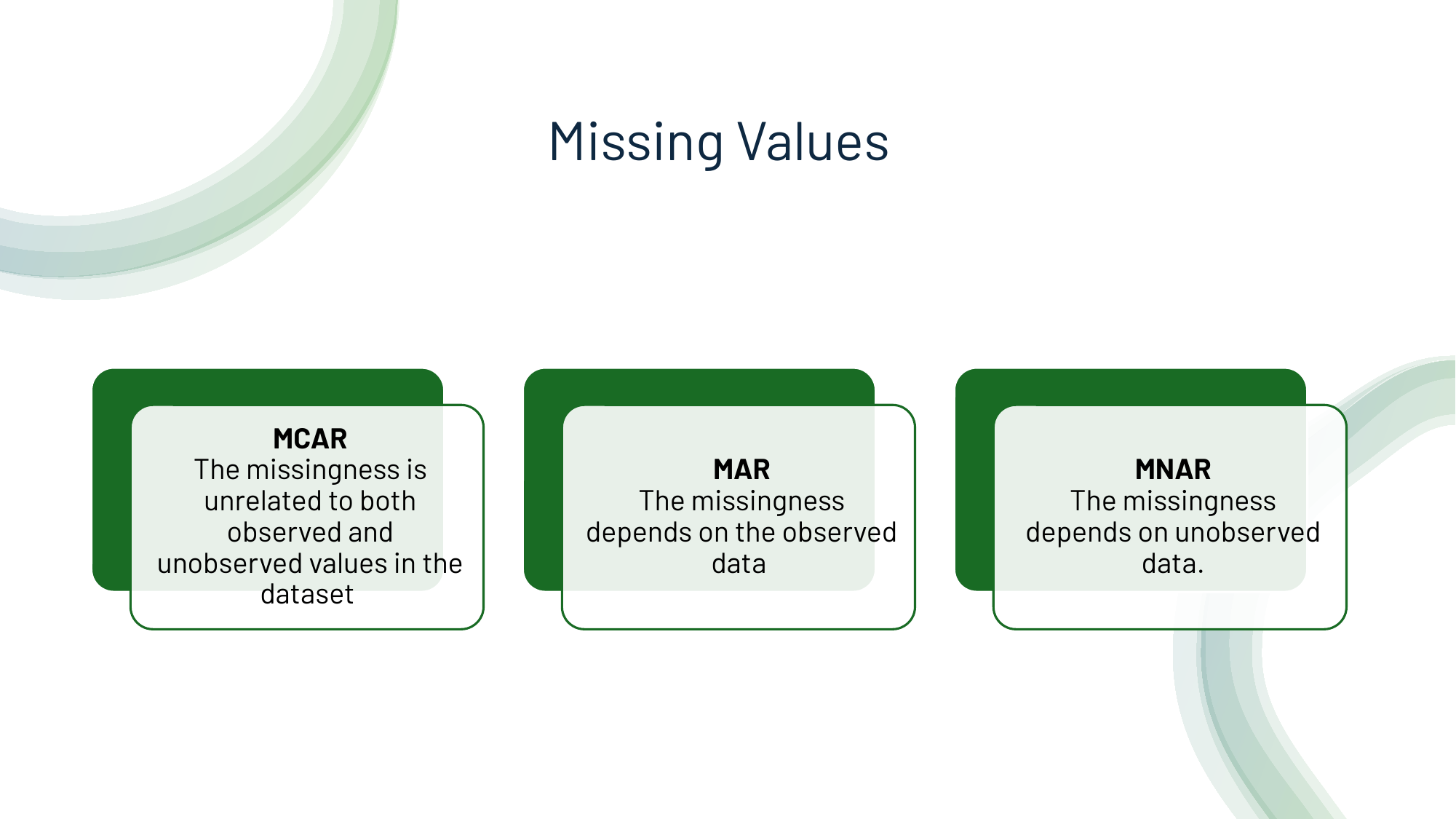

# Missing Values
MCAR
The missingness is unrelated to both observed and unobserved values in the dataset
MAR
The missingness depends on the observed data
MNAR
The missingness depends on unobserved data.